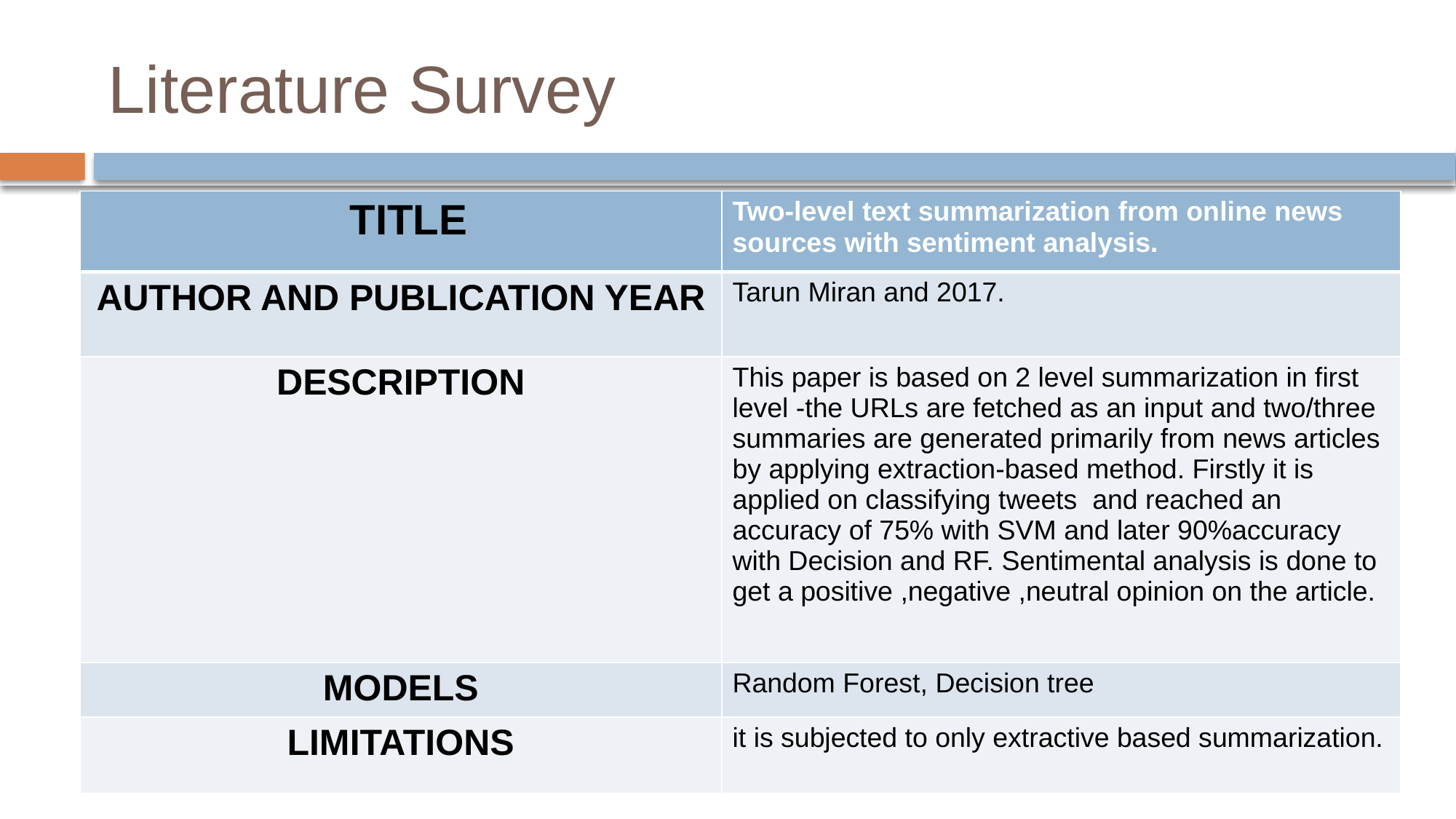

# Literature Survey
| TITLE | Two-level text summarization from online news sources with sentiment analysis. |
| --- | --- |
| AUTHOR AND PUBLICATION YEAR | Tarun Miran and 2017. |
| DESCRIPTION | This paper is based on 2 level summarization in first level -the URLs are fetched as an input and two/three summaries are generated primarily from news articles by applying extraction-based method. Firstly it is applied on classifying tweets  and reached an accuracy of 75% with SVM and later 90%accuracy with Decision and RF. Sentimental analysis is done to get a positive ,negative ,neutral opinion on the article. |
| MODELS | Random Forest, Decision tree |
| LIMITATIONS | it is subjected to only extractive based summarization. |